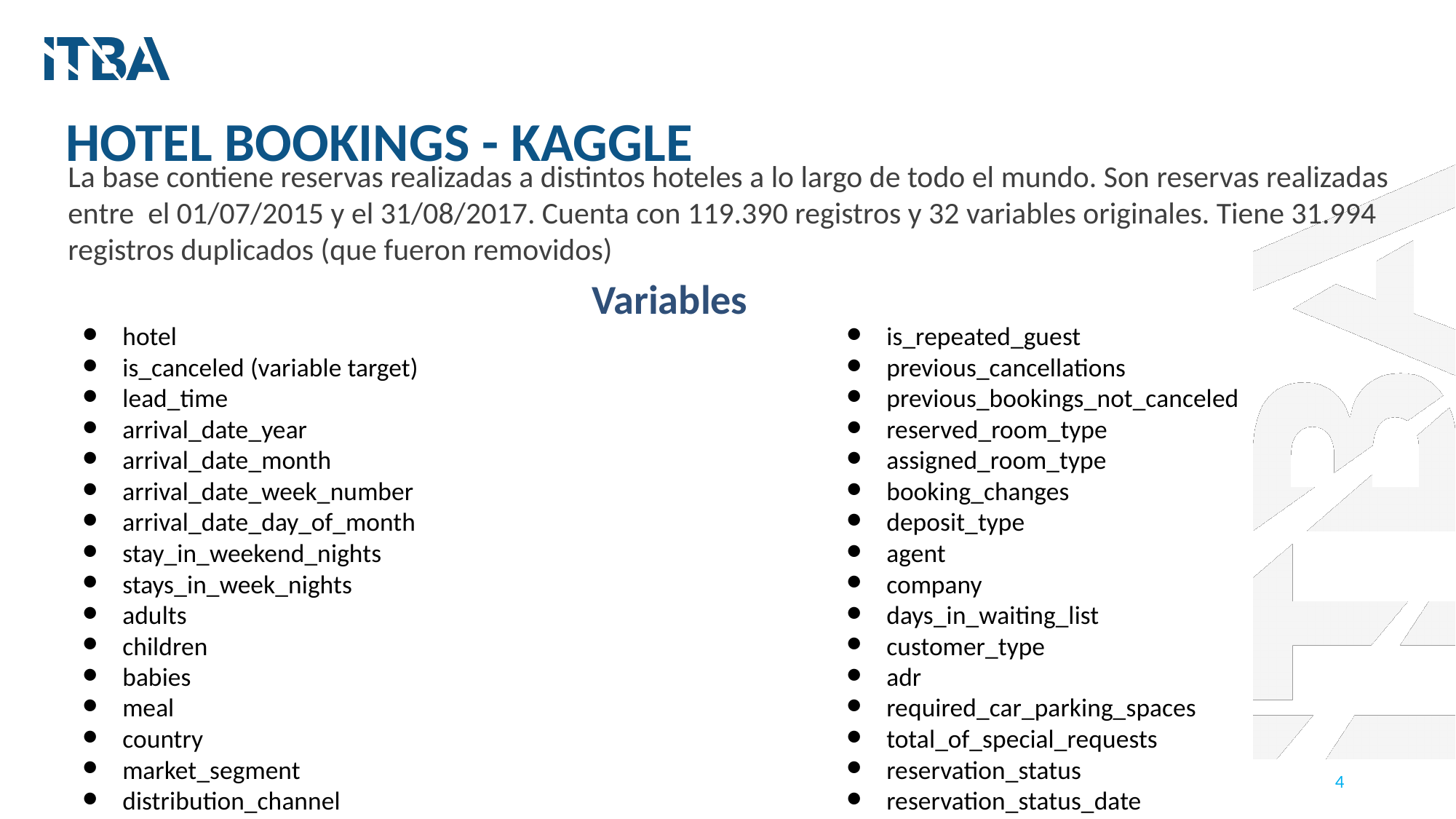

HOTEL BOOKINGS - KAGGLE
La base contiene reservas realizadas a distintos hoteles a lo largo de todo el mundo. Son reservas realizadas entre  el 01/07/2015 y el 31/08/2017. Cuenta con 119.390 registros y 32 variables originales. Tiene 31.994 registros duplicados (que fueron removidos)

Variables
hotel
is_canceled (variable target)
lead_time
arrival_date_year
arrival_date_month
arrival_date_week_number
arrival_date_day_of_month
stay_in_weekend_nights
stays_in_week_nights
adults
children
babies
meal
country
market_segment
distribution_channel

is_repeated_guest
previous_cancellations
previous_bookings_not_canceled
reserved_room_type
assigned_room_type
booking_changes
deposit_type
agent
company
days_in_waiting_list
customer_type
adr
required_car_parking_spaces
total_of_special_requests
reservation_status
reservation_status_date
4